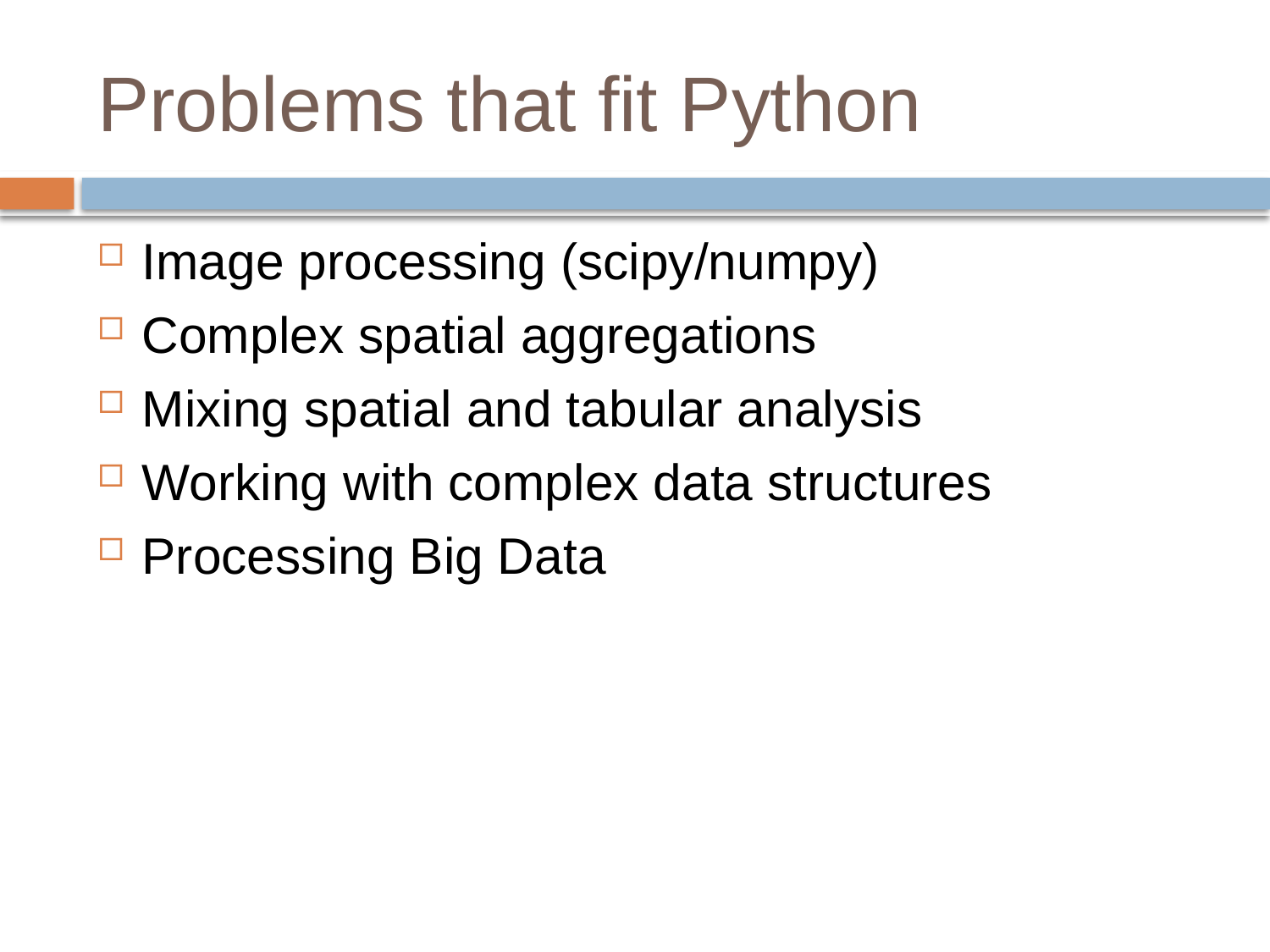

# Problems that fit Python
Image processing (scipy/numpy)
Complex spatial aggregations
Mixing spatial and tabular analysis
Working with complex data structures
Processing Big Data